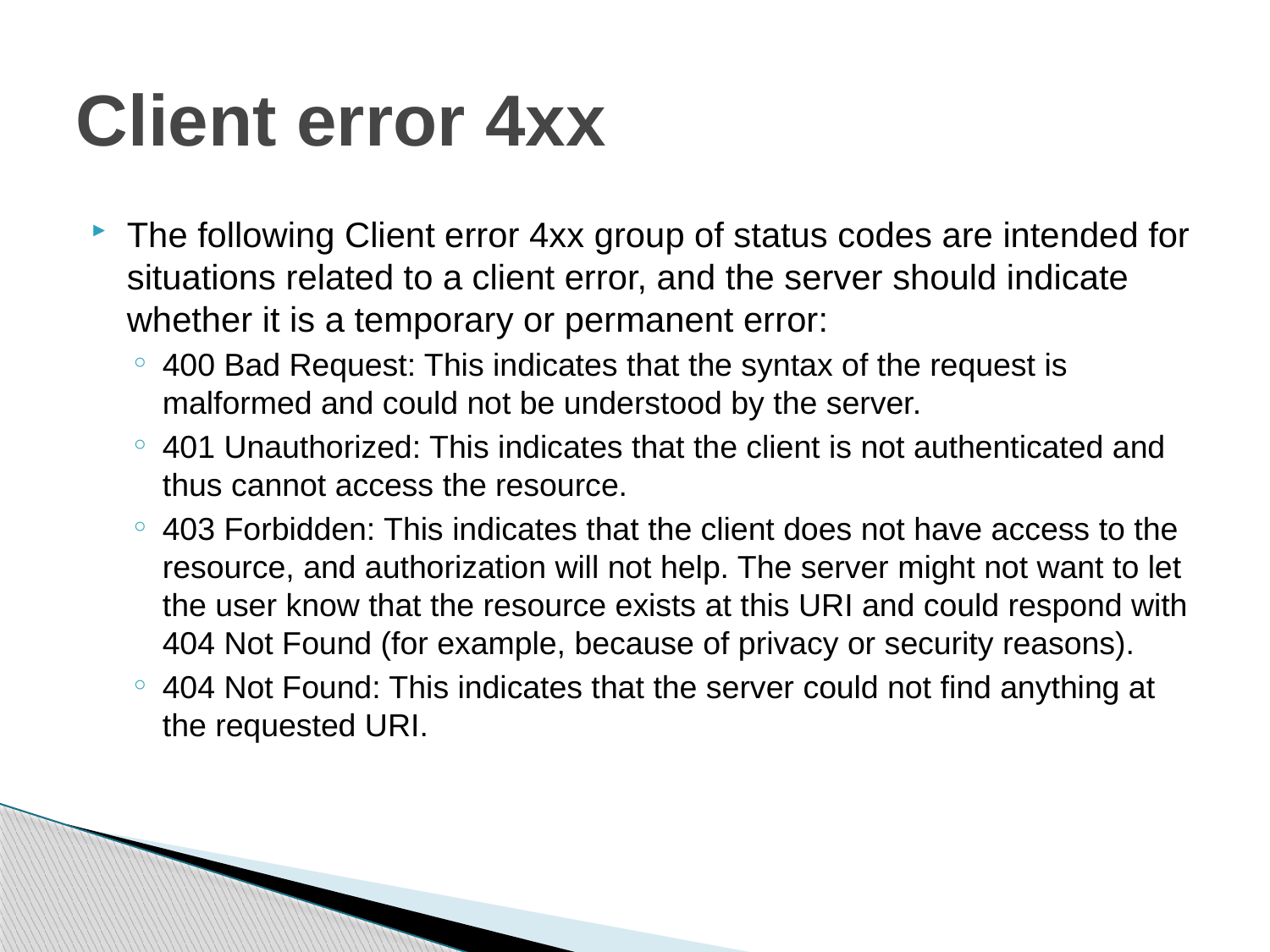

# Client error 4xx
The following Client error 4xx group of status codes are intended for situations related to a client error, and the server should indicate whether it is a temporary or permanent error:
400 Bad Request: This indicates that the syntax of the request is malformed and could not be understood by the server.
401 Unauthorized: This indicates that the client is not authenticated and thus cannot access the resource.
403 Forbidden: This indicates that the client does not have access to the resource, and authorization will not help. The server might not want to let the user know that the resource exists at this URI and could respond with 404 Not Found (for example, because of privacy or security reasons).
404 Not Found: This indicates that the server could not find anything at the requested URI.